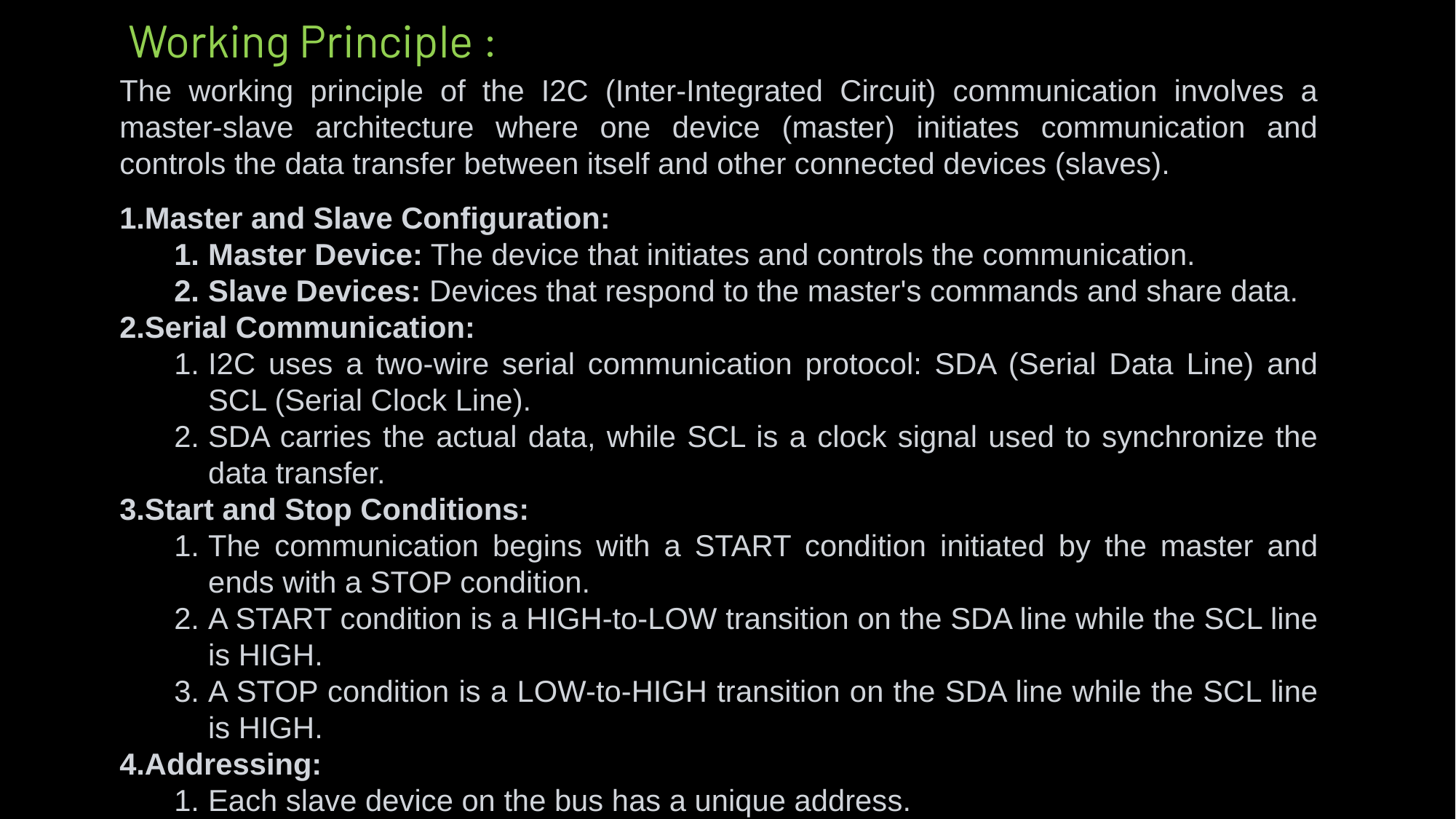

# Working Principle :
The working principle of the I2C (Inter-Integrated Circuit) communication involves a master-slave architecture where one device (master) initiates communication and controls the data transfer between itself and other connected devices (slaves).

Master and Slave Configuration:
Master Device: The device that initiates and controls the communication.
Slave Devices: Devices that respond to the master's commands and share data.
Serial Communication:
I2C uses a two-wire serial communication protocol: SDA (Serial Data Line) and SCL (Serial Clock Line).
SDA carries the actual data, while SCL is a clock signal used to synchronize the data transfer.
Start and Stop Conditions:
The communication begins with a START condition initiated by the master and ends with a STOP condition.
A START condition is a HIGH-to-LOW transition on the SDA line while the SCL line is HIGH.
A STOP condition is a LOW-to-HIGH transition on the SDA line while the SCL line is HIGH.
Addressing:
Each slave device on the bus has a unique address.
The master initiates communication with a specific slave by sending its address during the START condition.